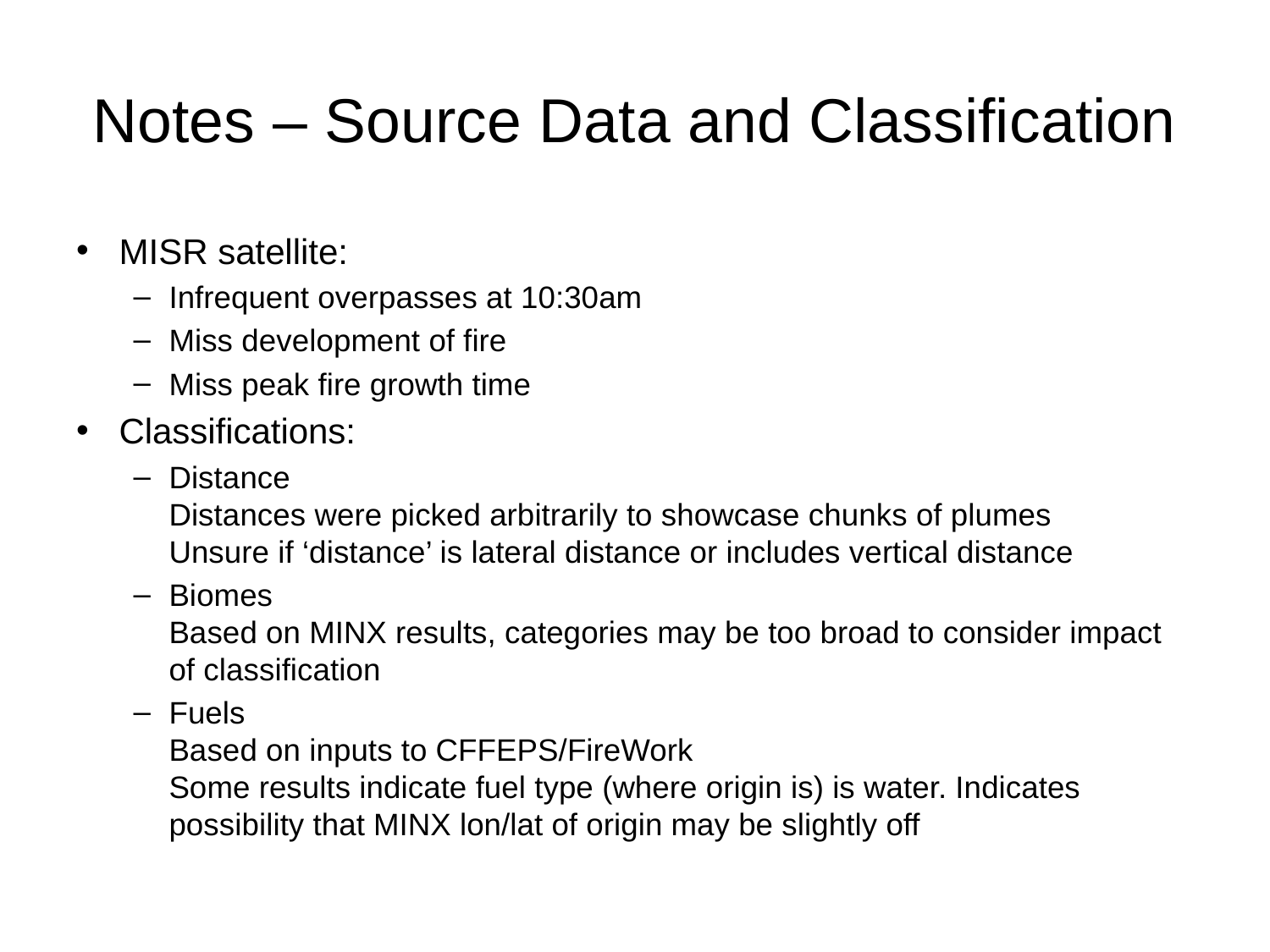

# Notes – Source Data and Classification
MISR satellite:
Infrequent overpasses at 10:30am
Miss development of fire
Miss peak fire growth time
Classifications:
Distance
Distances were picked arbitrarily to showcase chunks of plumes
Unsure if ‘distance’ is lateral distance or includes vertical distance
Biomes
Based on MINX results, categories may be too broad to consider impact of classification
Fuels
Based on inputs to CFFEPS/FireWork
Some results indicate fuel type (where origin is) is water. Indicates possibility that MINX lon/lat of origin may be slightly off